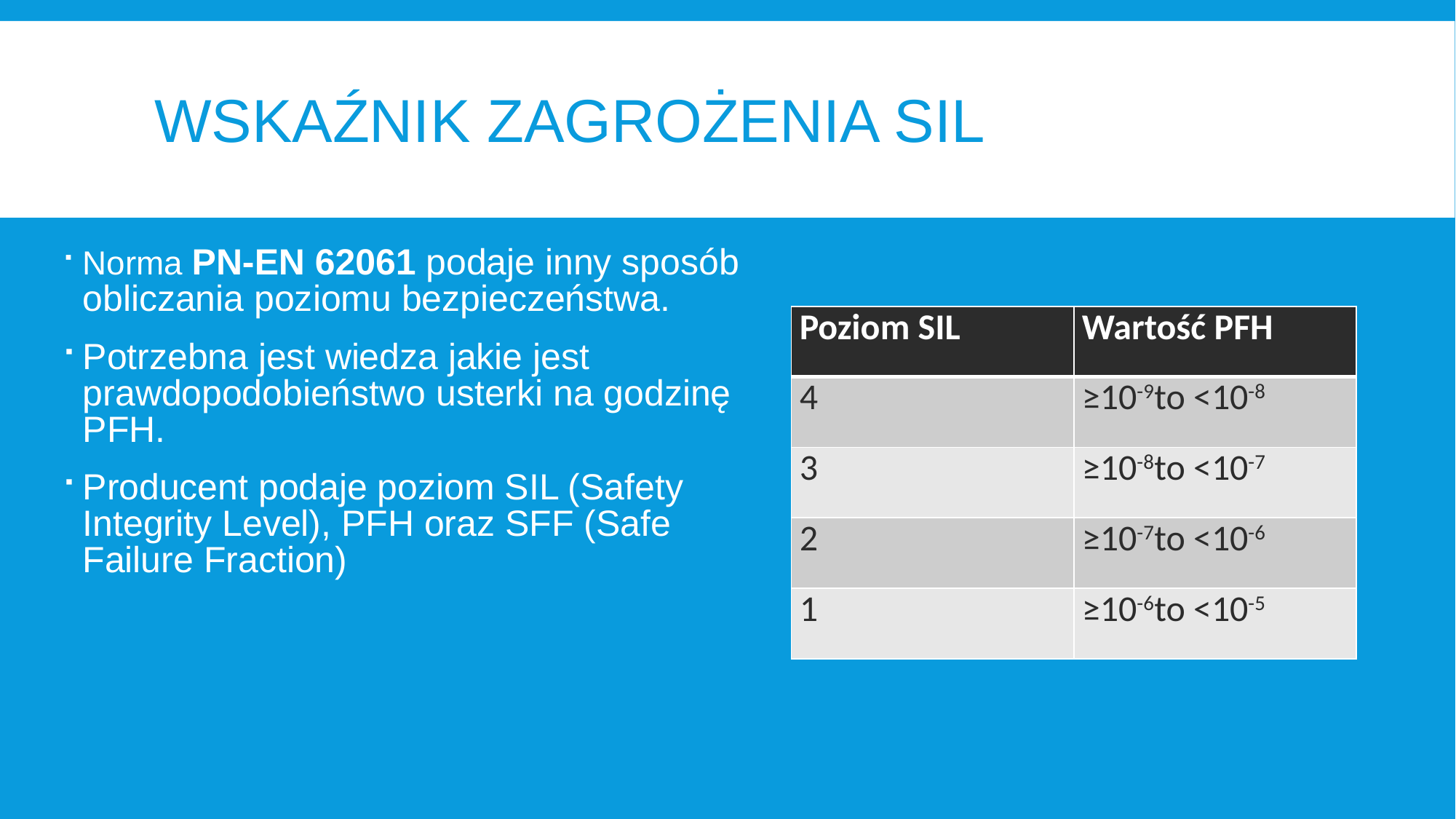

# Wskaźnik zagrożenia SIL
Norma PN-EN 62061 podaje inny sposób obliczania poziomu bezpieczeństwa.
Potrzebna jest wiedza jakie jest prawdopodobieństwo usterki na godzinę PFH.
Producent podaje poziom SIL (Safety Integrity Level), PFH oraz SFF (Safe Failure Fraction)

| Poziom SIL | Wartość PFH |
| --- | --- |
| 4 | ≥10-9to <10-8 |
| 3 | ≥10-8to <10-7 |
| 2 | ≥10-7to <10-6 |
| 1 | ≥10-6to <10-5 |